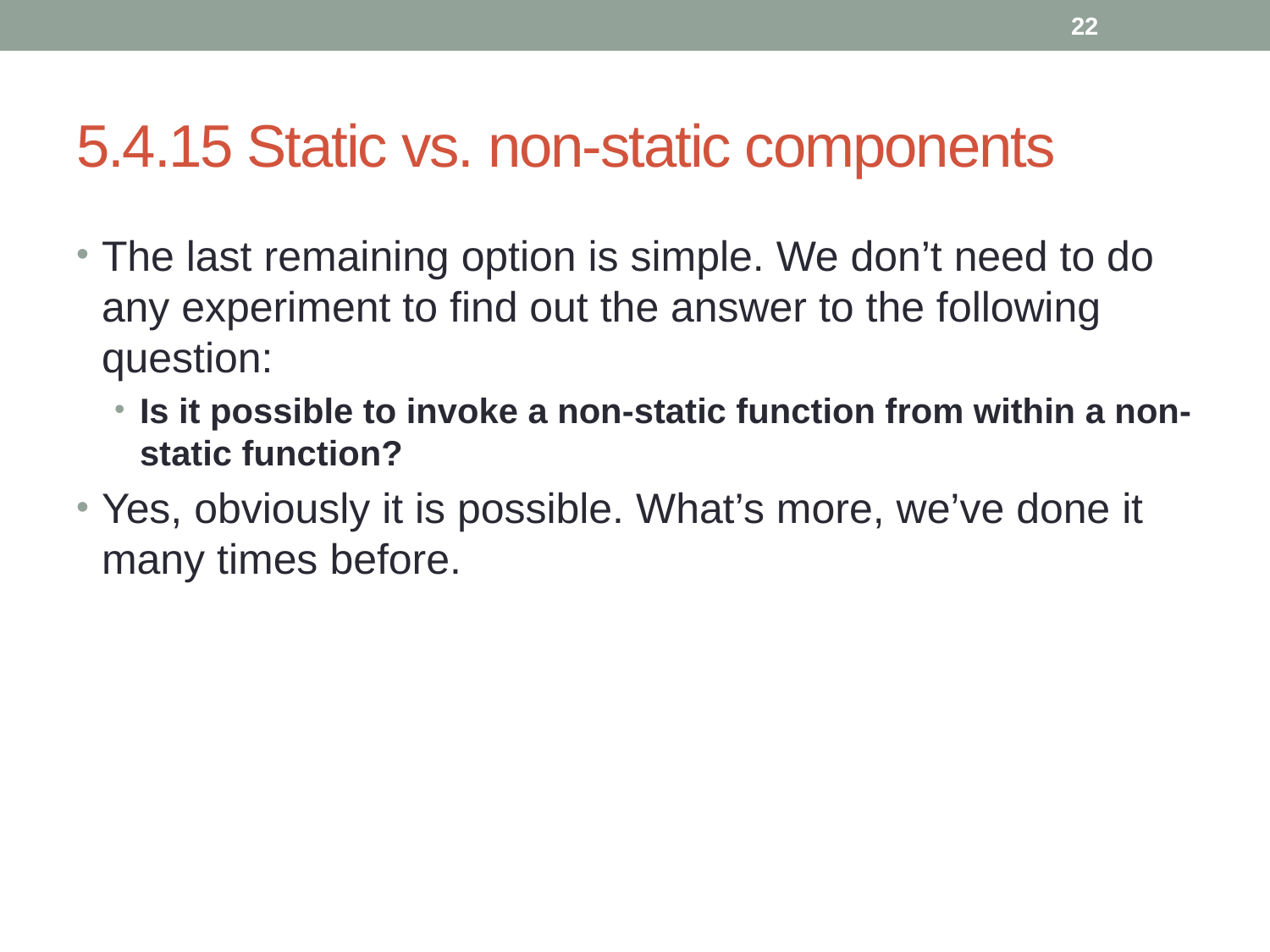

22
# 5.4.15 Static vs. non-static components
The last remaining option is simple. We don’t need to do any experiment to find out the answer to the following question:
Is it possible to invoke a non-static function from within a non-static function?
Yes, obviously it is possible. What’s more, we’ve done it many times before.